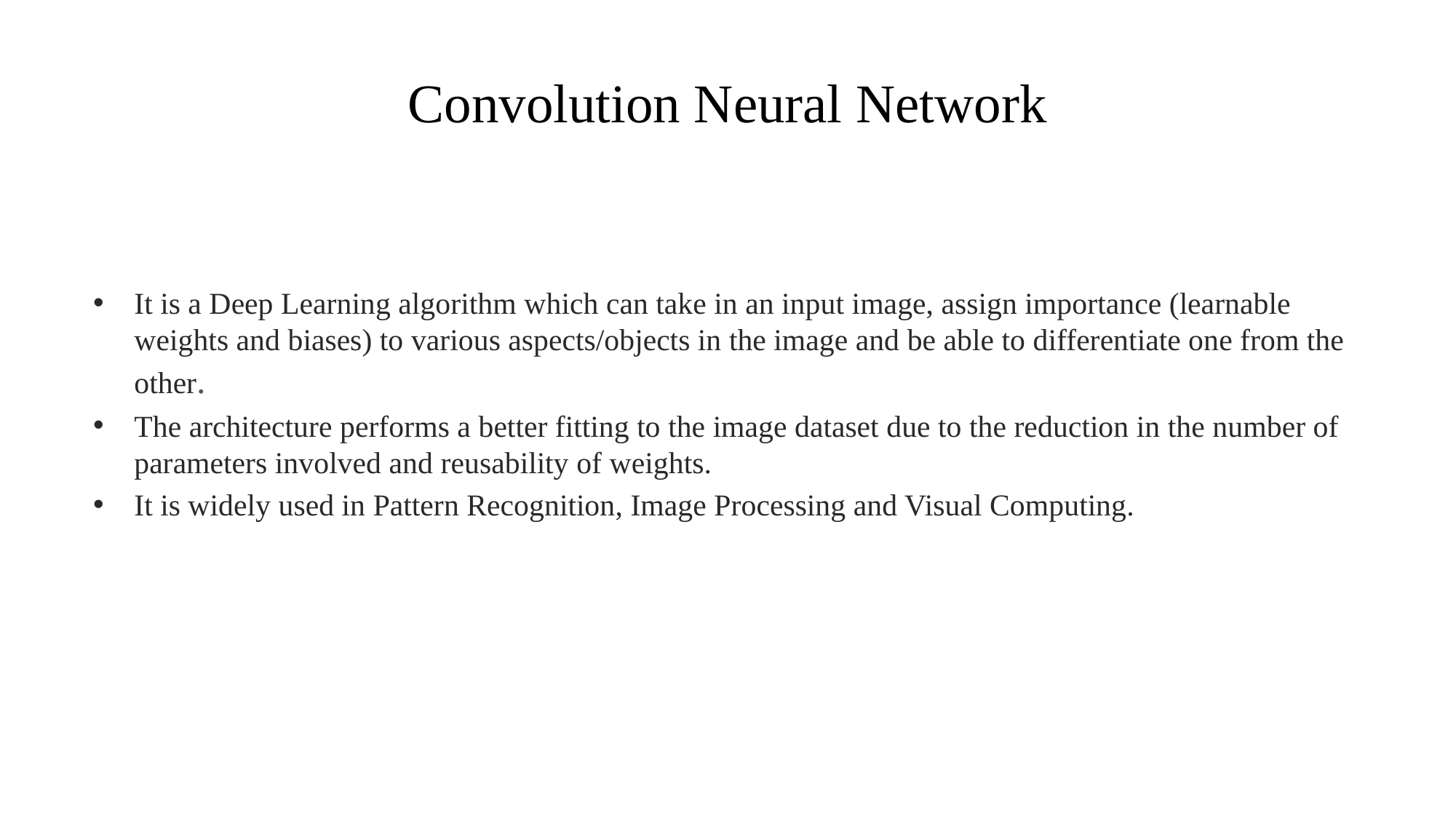

# Convolution Neural Network
It is a Deep Learning algorithm which can take in an input image, assign importance (learnable weights and biases) to various aspects/objects in the image and be able to differentiate one from the other.
The architecture performs a better fitting to the image dataset due to the reduction in the number of parameters involved and reusability of weights.
It is widely used in Pattern Recognition, Image Processing and Visual Computing.